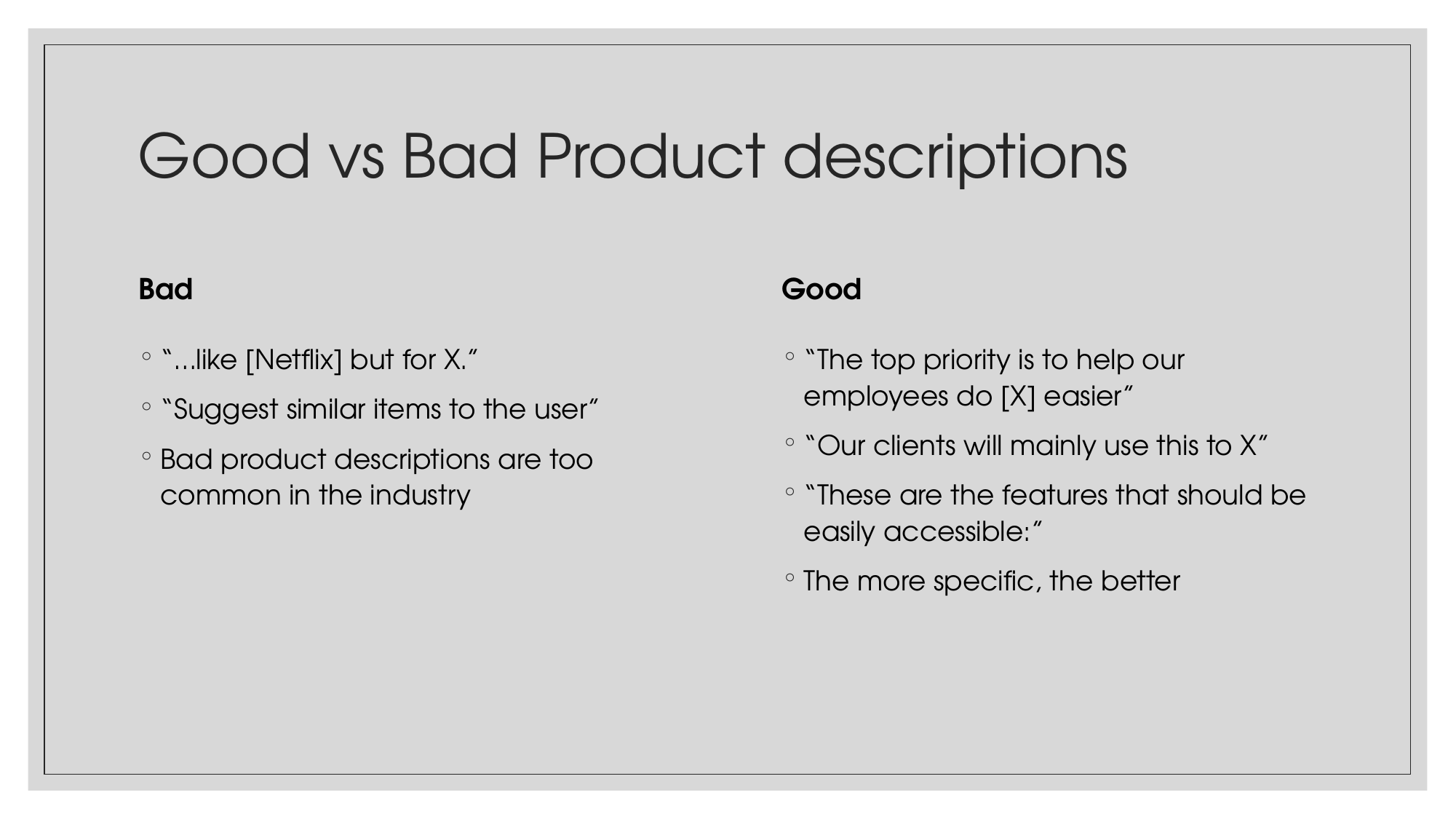

# Good vs Bad Product descriptions
Bad
Good
“The top priority is to help our employees do [X] easier”
“Our clients will mainly use this to X”
“These are the features that should be easily accessible:”
The more specific, the better

“…like [Netflix] but for X.”
“Suggest similar items to the user”
Bad product descriptions are too common in the industry